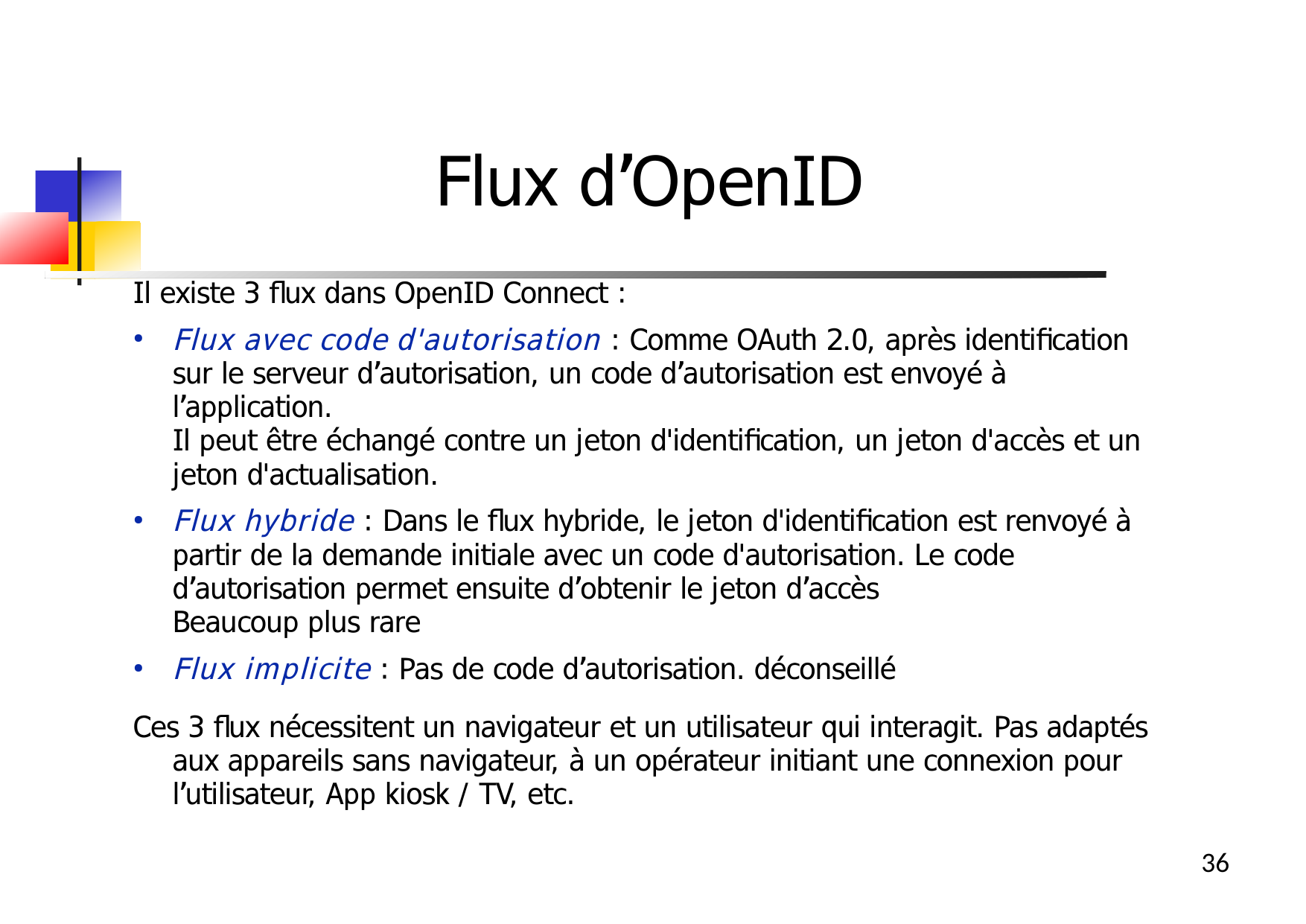

Flux d’OpenID
Il existe 3 flux dans OpenID Connect :
Flux avec code d'autorisation : Comme OAuth 2.0, après identification sur le serveur d’autorisation, un code d’autorisation est envoyé à l’application.
Il peut être échangé contre un jeton d'identification, un jeton d'accès et un jeton d'actualisation.
Flux hybride : Dans le flux hybride, le jeton d'identification est renvoyé à partir de la demande initiale avec un code d'autorisation. Le code d’autorisation permet ensuite d’obtenir le jeton d’accès
Beaucoup plus rare
Flux implicite : Pas de code d’autorisation. déconseillé
Ces 3 flux nécessitent un navigateur et un utilisateur qui interagit. Pas adaptés aux appareils sans navigateur, à un opérateur initiant une connexion pour l’utilisateur, App kiosk / TV, etc.